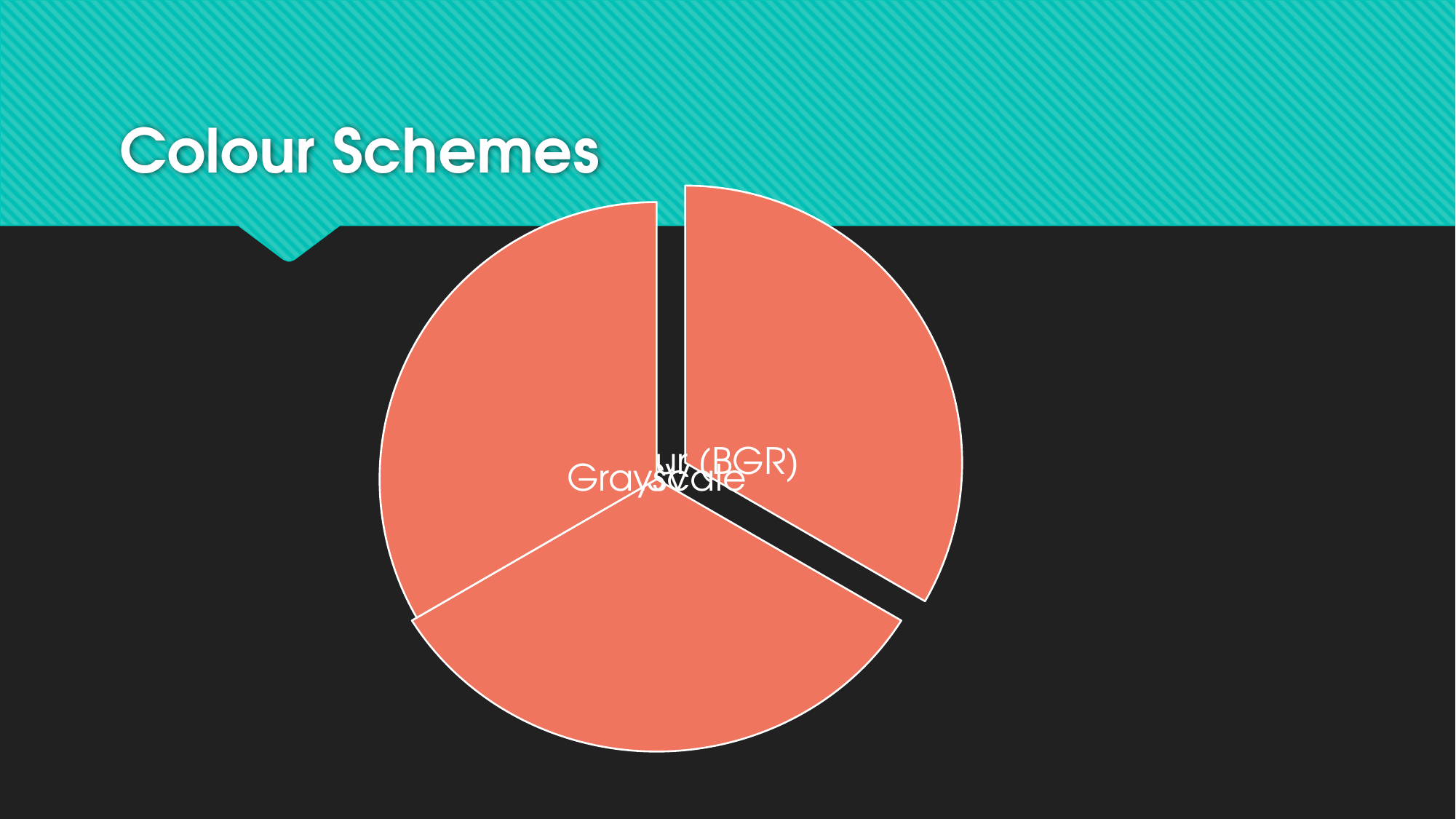

# Colour Schemes
Colour (BGR)
HSV
Grayscale